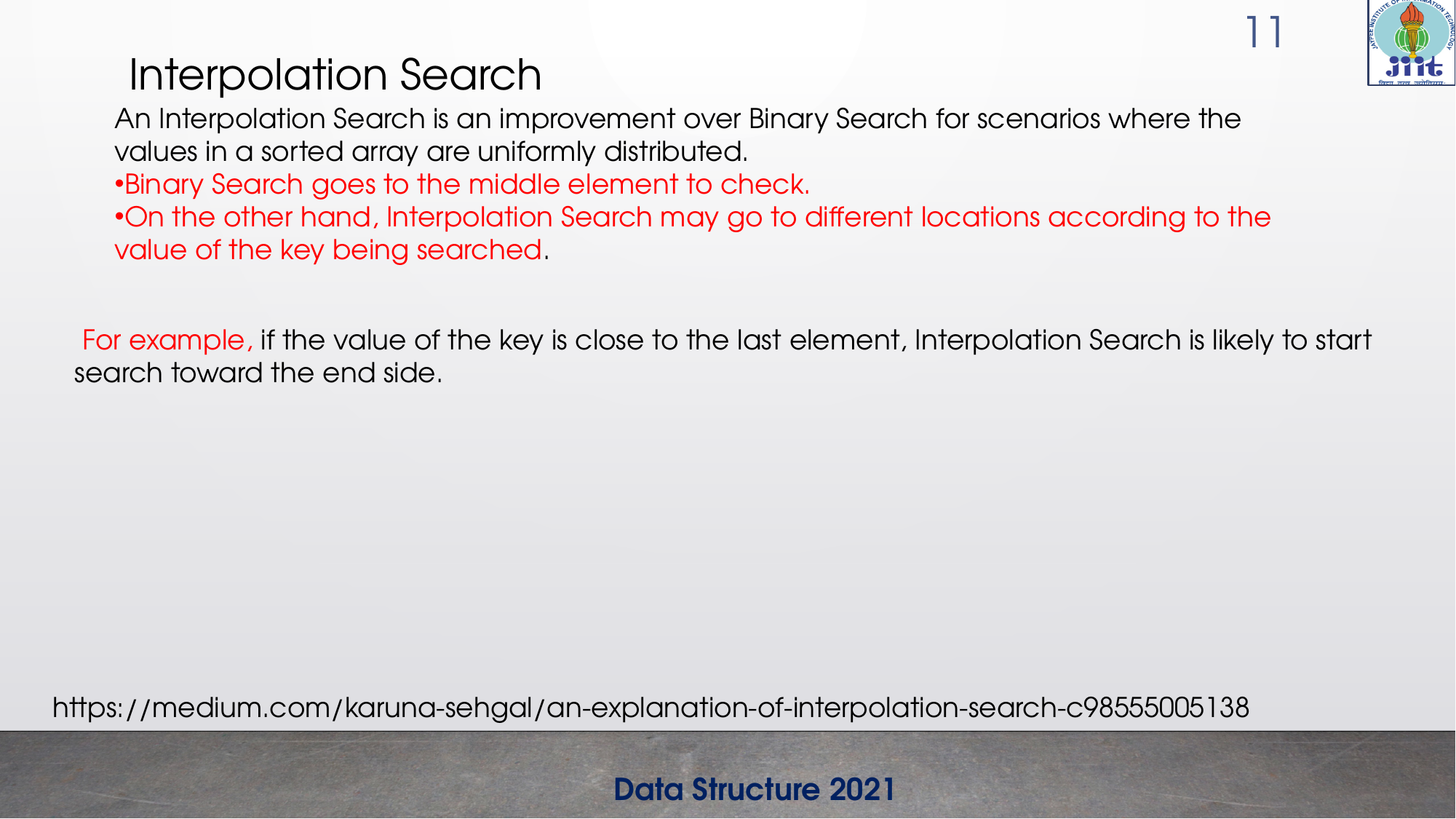

11
Interpolation Search
An Interpolation Search is an improvement over Binary Search for scenarios where the values in a sorted array are uniformly distributed.
Binary Search goes to the middle element to check.
On the other hand, Interpolation Search may go to different locations according to the value of the key being searched.

 For example, if the value of the key is close to the last element, Interpolation Search is likely to start search toward the end side.
https://medium.com/karuna-sehgal/an-explanation-of-interpolation-search-c98555005138